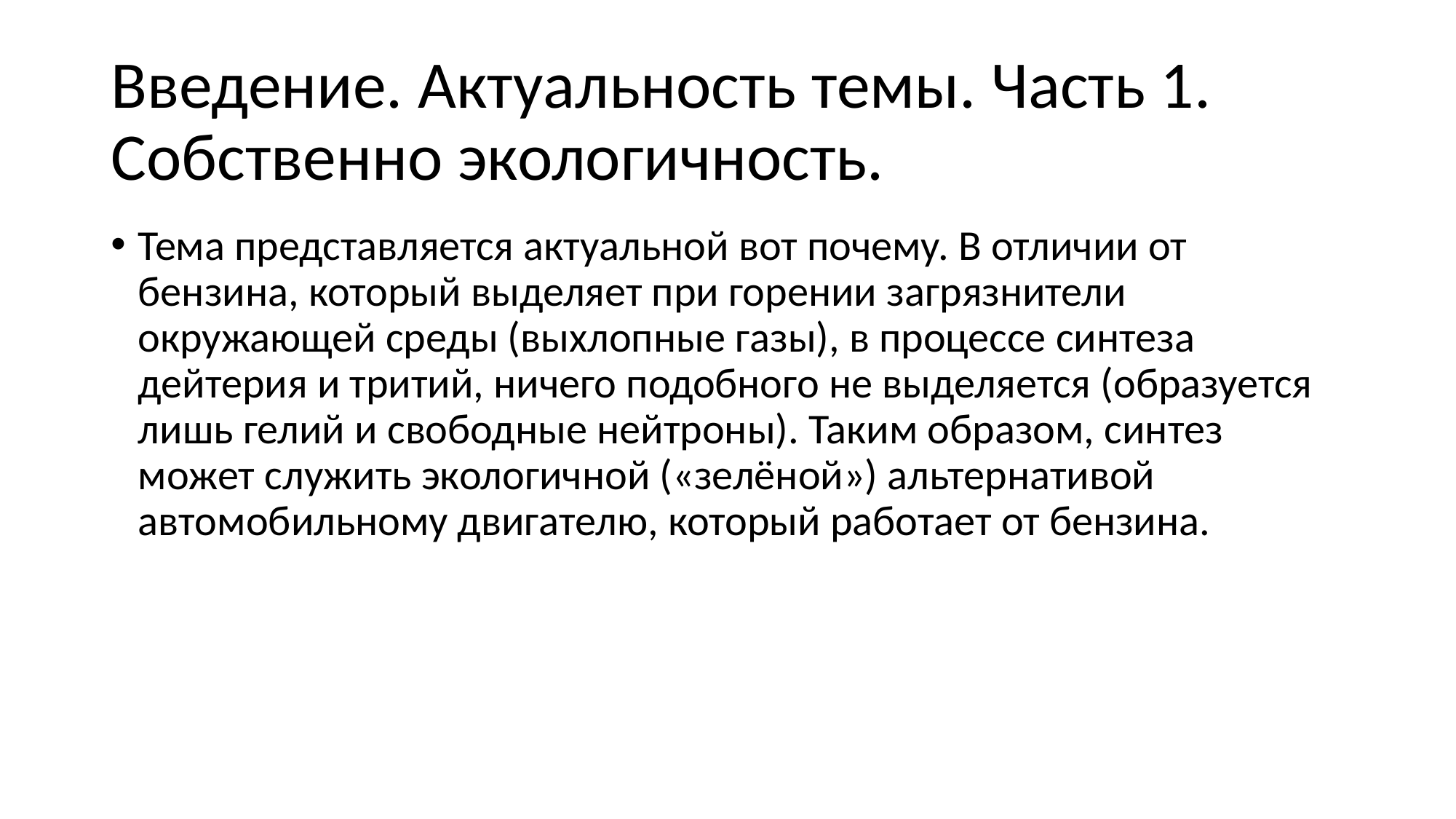

# Введение. Актуальность темы. Часть 1. Собственно экологичность.
Тема представляется актуальной вот почему. В отличии от бензина, который выделяет при горении загрязнители окружающей среды (выхлопные газы), в процессе синтеза дейтерия и тритий, ничего подобного не выделяется (образуется лишь гелий и свободные нейтроны). Таким образом, синтез может служить экологичной («зелёной») альтернативой автомобильному двигателю, который работает от бензина.